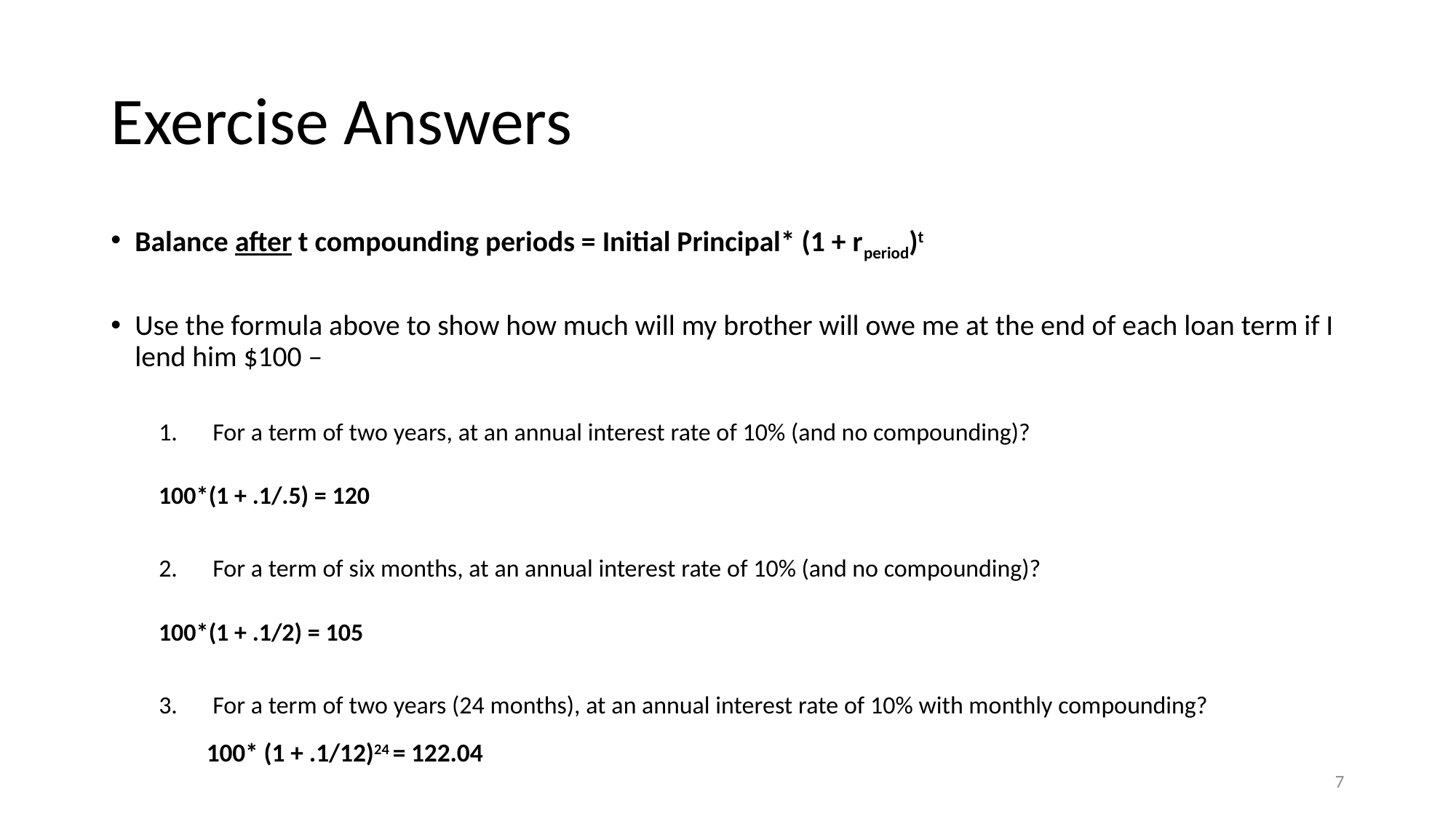

# Exercise Answers
Balance after t compounding periods = Initial Principal* (1 + rperiod)t

Use the formula above to show how much will my brother will owe me at the end of each loan term if I lend him $100 –

For a term of two years, at an annual interest rate of 10% (and no compounding)?

		100*(1 + .1/.5) = 120

For a term of six months, at an annual interest rate of 10% (and no compounding)?

		100*(1 + .1/2) = 105

For a term of two years (24 months), at an annual interest rate of 10% with monthly compounding?

	100* (1 + .1/12)24 = 122.04

7